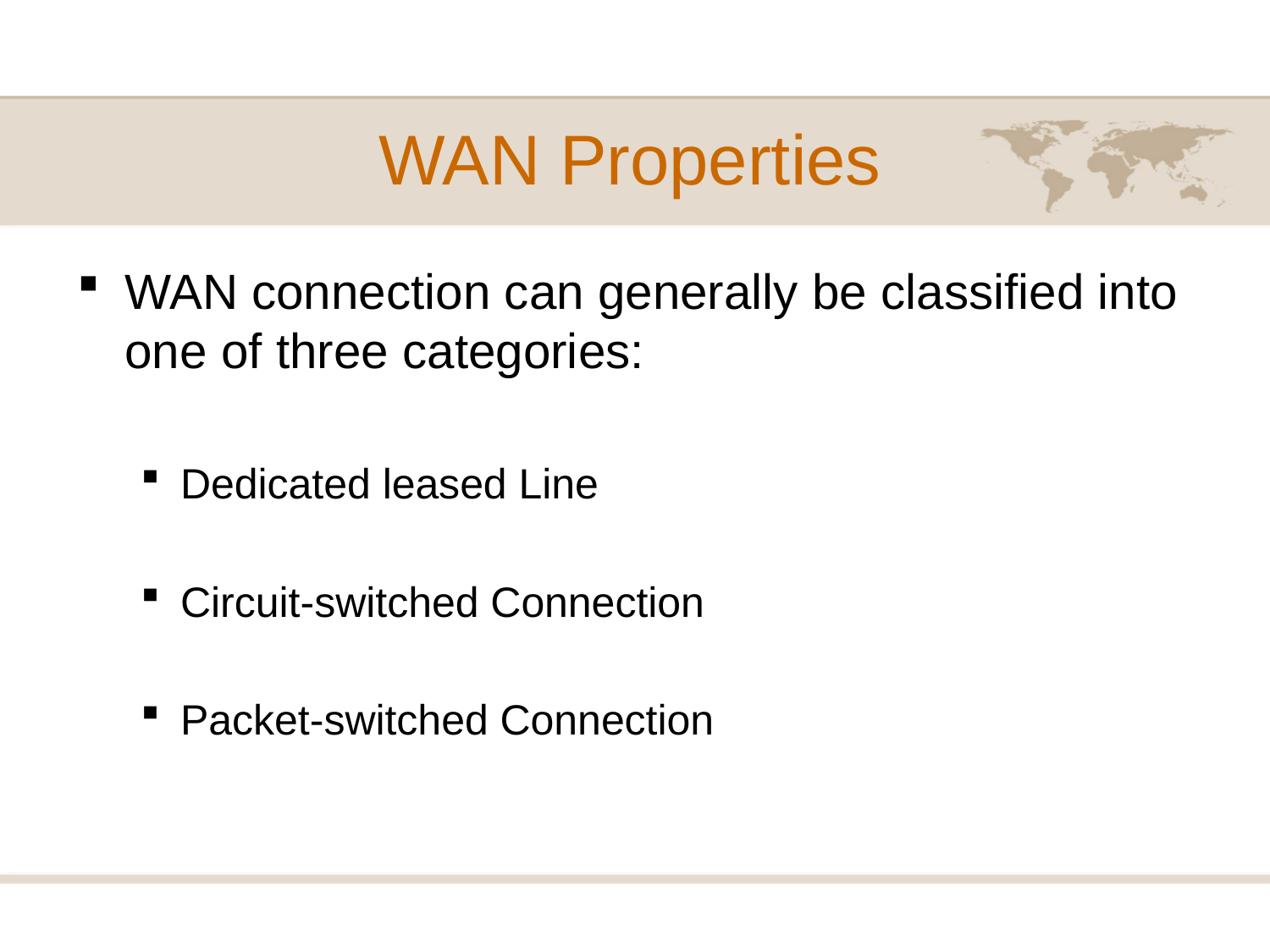

# WAN Properties
WAN connection can generally be classified into one of three categories:

Dedicated leased Line

Circuit-switched Connection

Packet-switched Connection